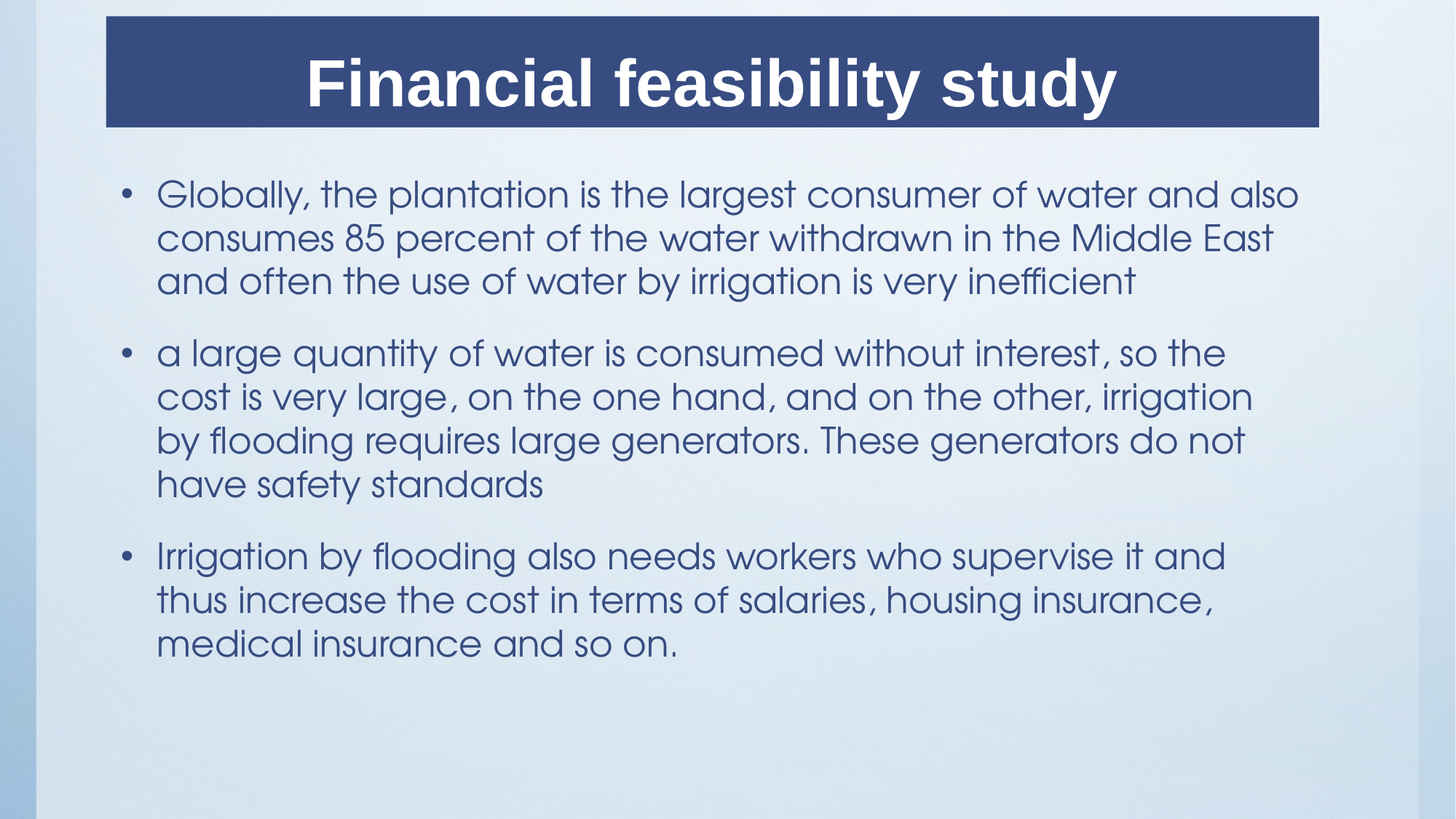

# Financial feasibility study
Globally, the plantation is the largest consumer of water and also consumes 85 percent of the water withdrawn in the Middle East and often the use of water by irrigation is very inefficient
a large quantity of water is consumed without interest, so the cost is very large, on the one hand, and on the other, irrigation by flooding requires large generators. These generators do not have safety standards
Irrigation by flooding also needs workers who supervise it and thus increase the cost in terms of salaries, housing insurance, medical insurance and so on.